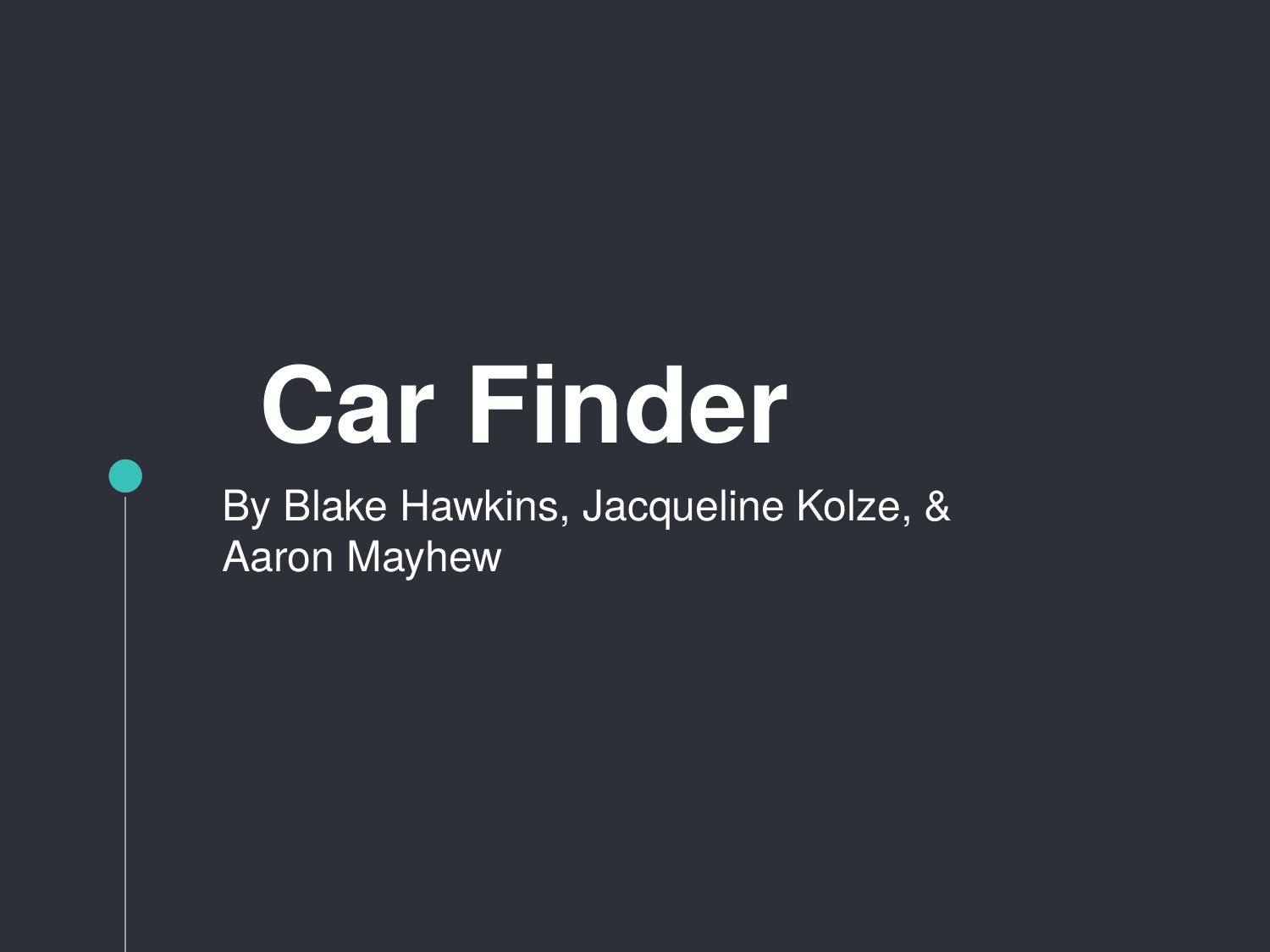

Car Finder
By Blake Hawkins, Jacqueline Kolze, & Aaron Mayhew